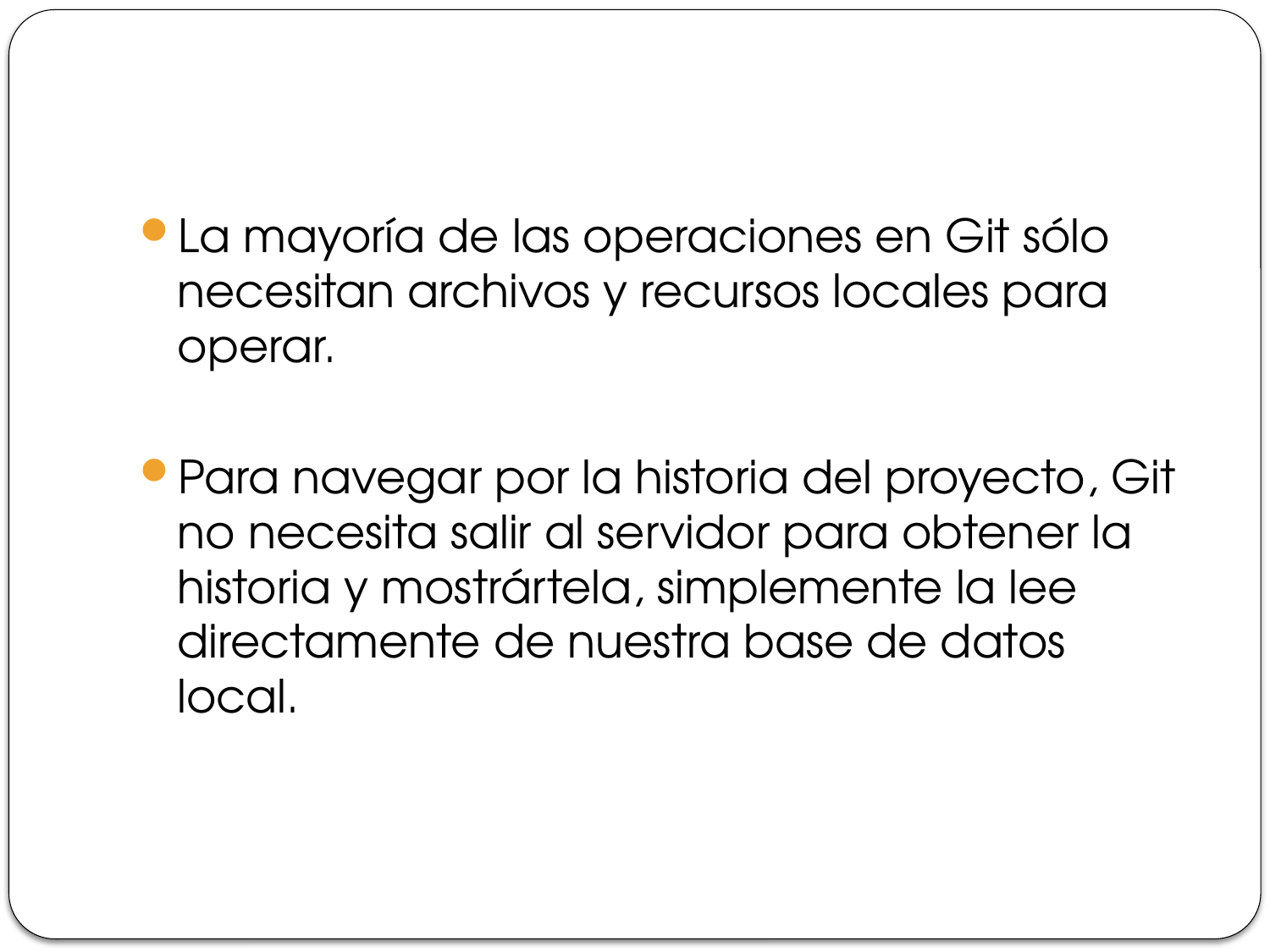

#
La mayoría de las operaciones en Git sólo necesitan archivos y recursos locales para operar.

Para navegar por la historia del proyecto, Git no necesita salir al servidor para obtener la historia y mostrártela, simplemente la lee directamente de nuestra base de datos local.